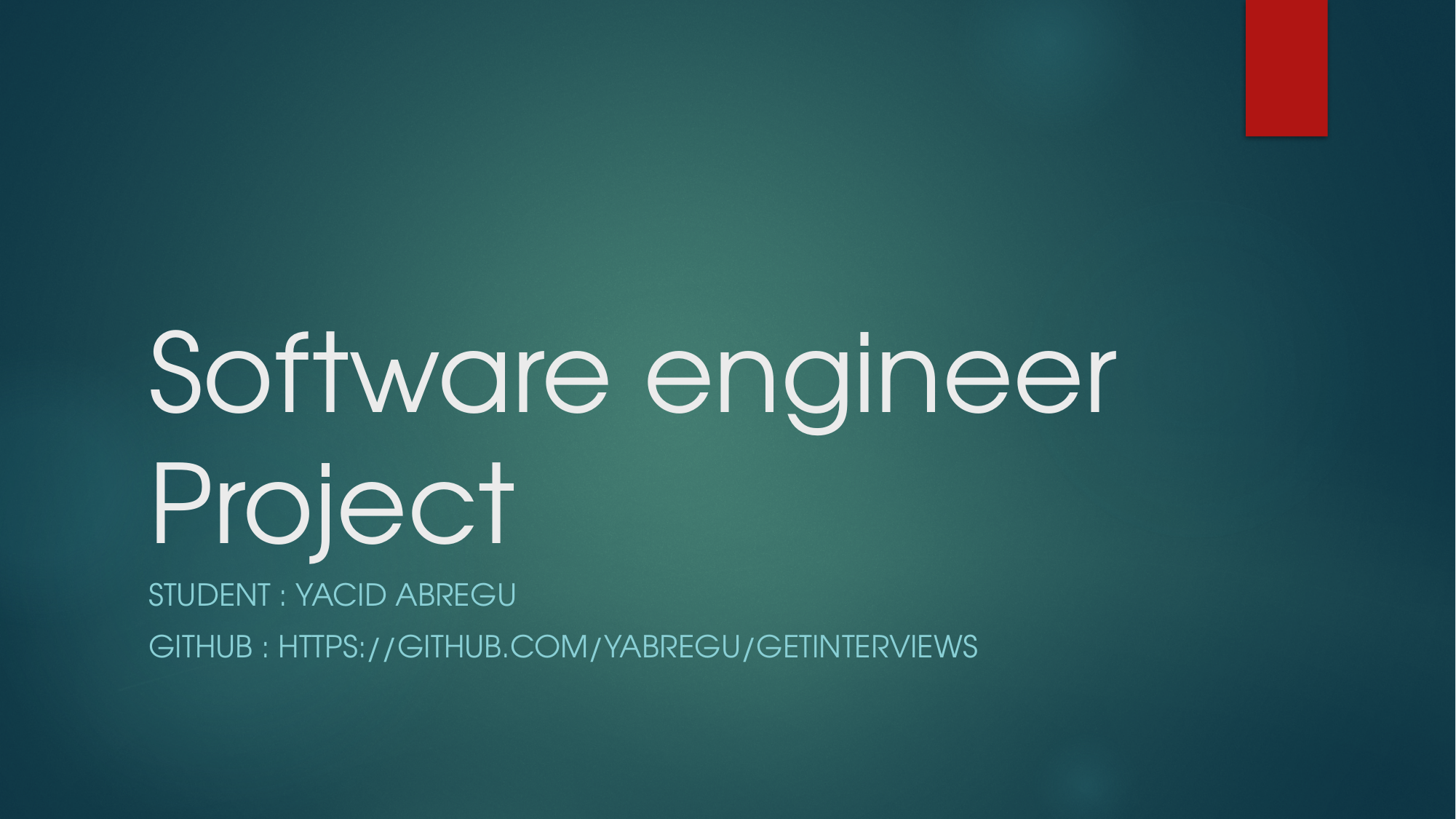

# Software engineer Project
Student : Yacid abregu
Github : https://github.com/Yabregu/GetInterviews